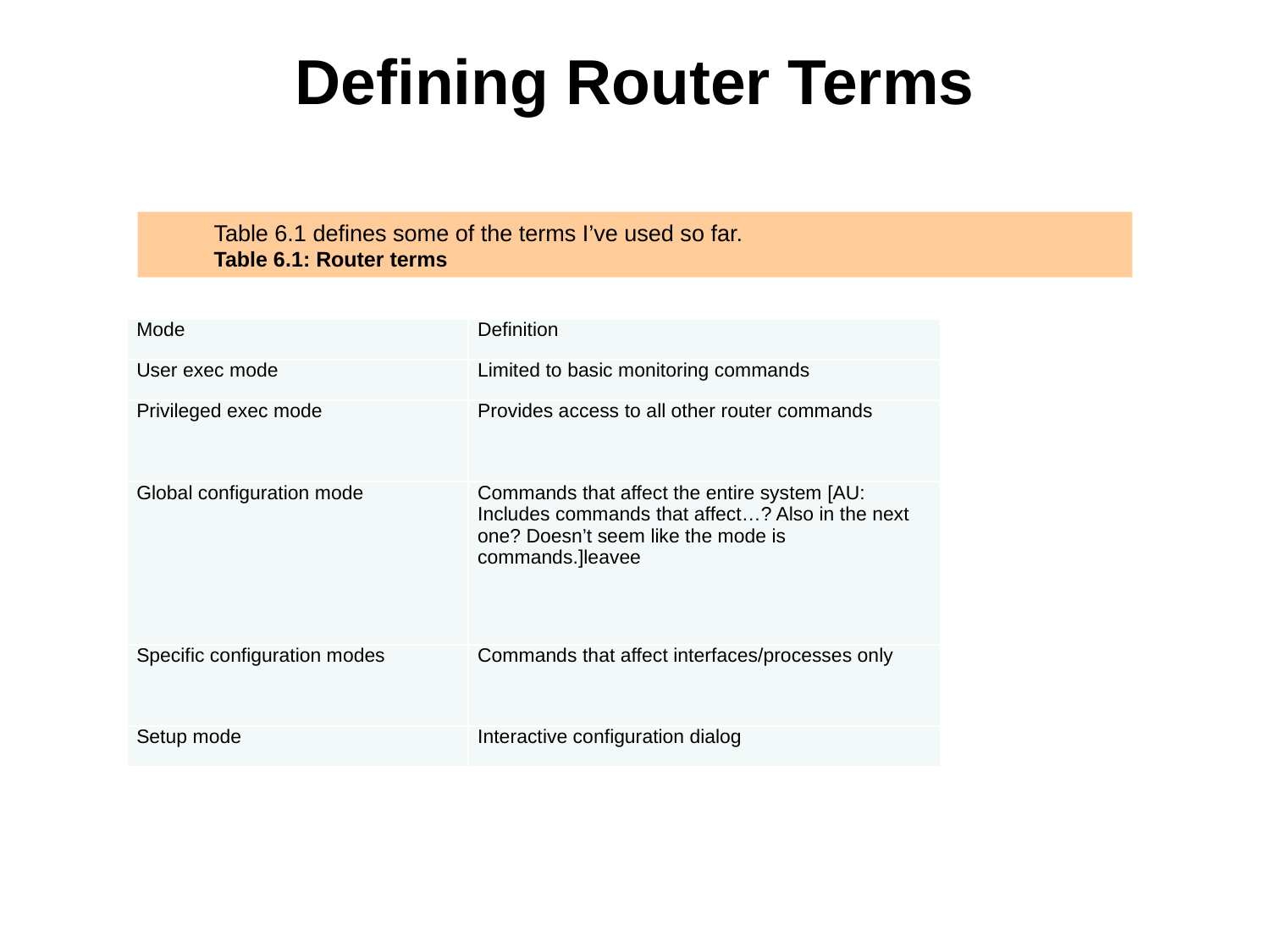

# Defining Router Terms
Table 6.1 defines some of the terms I’ve used so far.
Table 6.1: Router terms
| Mode | Definition |
| --- | --- |
| User exec mode | Limited to basic monitoring commands |
| Privileged exec mode | Provides access to all other router commands |
| Global configuration mode | Commands that affect the entire system [AU: Includes commands that affect…? Also in the next one? Doesn’t seem like the mode is commands.]leavee |
| Specific configuration modes | Commands that affect interfaces/processes only |
| Setup mode | Interactive configuration dialog |